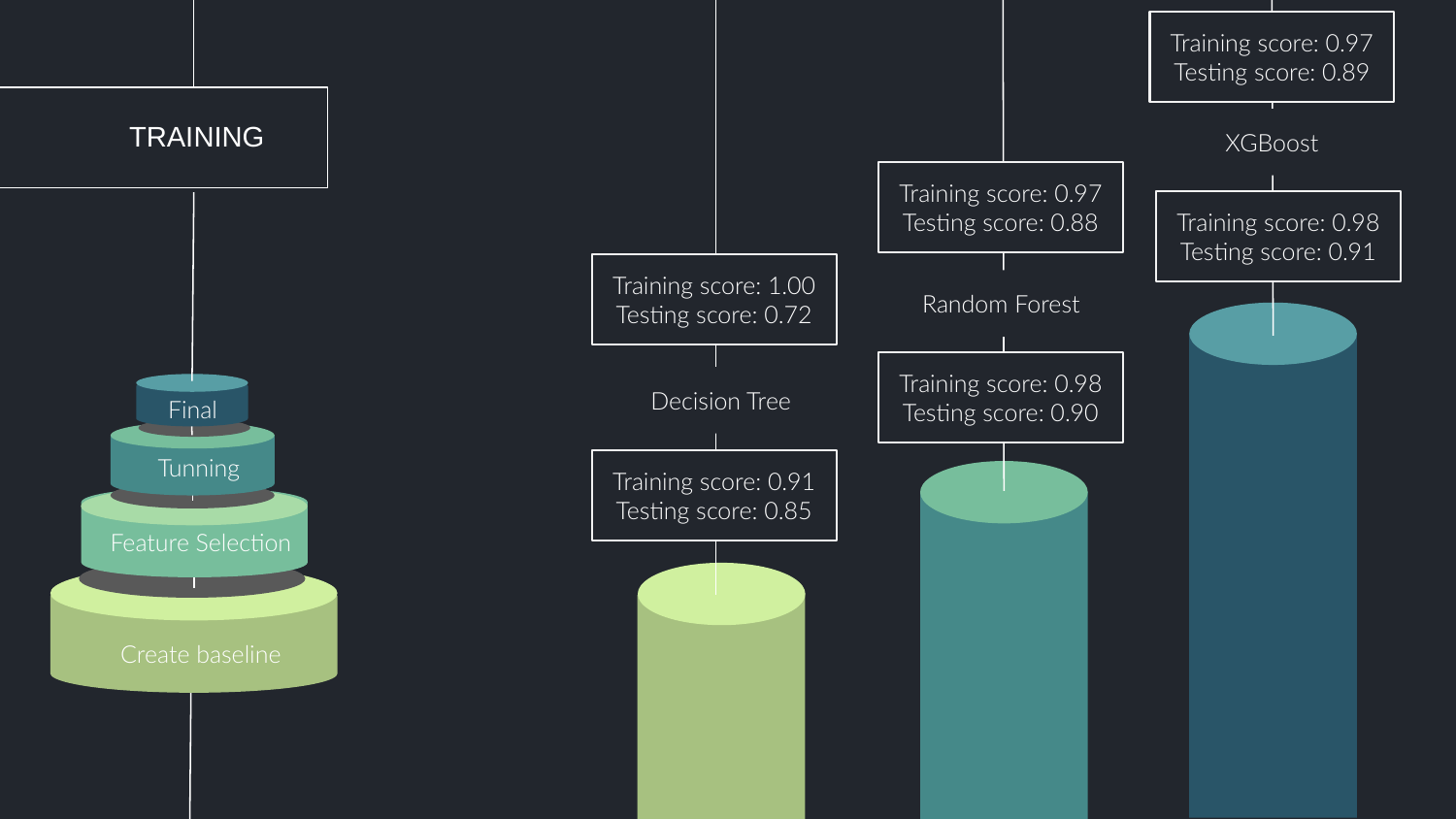

Training score: 0.97
Testing score: 0.89
# TRAINING
XGBoost
Training score: 0.97
Testing score: 0.88
Training score: 0.98
Testing score: 0.91
Training score: 1.00
Testing score: 0.72
Random Forest

Final

Training score: 0.98
Testing score: 0.90
Decision Tree

Tunning

Training score: 0.91
Testing score: 0.85

Feature Selection

Create baseline